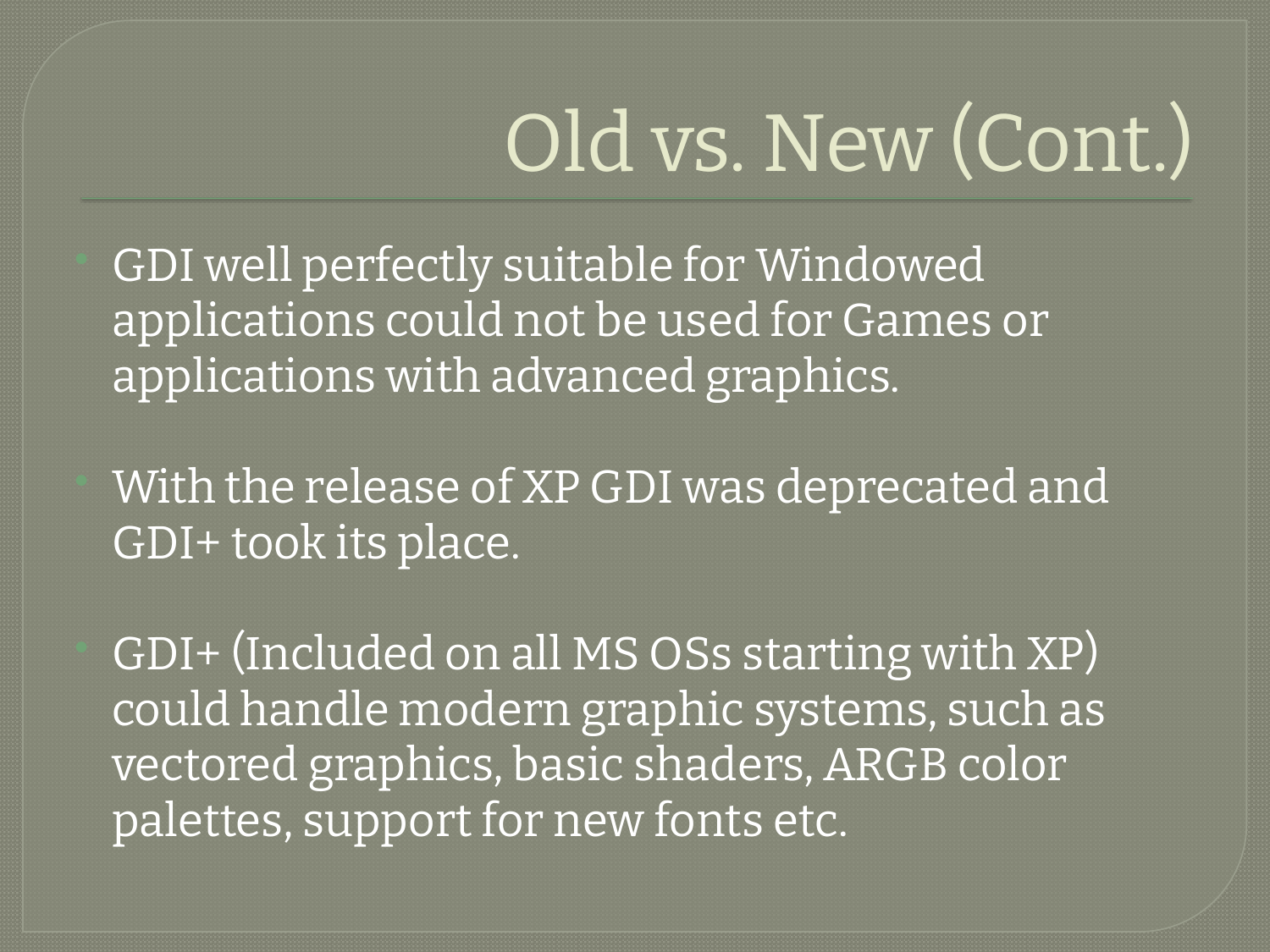

# Old vs. New (Cont.)
GDI well perfectly suitable for Windowed applications could not be used for Games or applications with advanced graphics.

With the release of XP GDI was deprecated and GDI+ took its place.

GDI+ (Included on all MS OSs starting with XP) could handle modern graphic systems, such as vectored graphics, basic shaders, ARGB color palettes, support for new fonts etc.